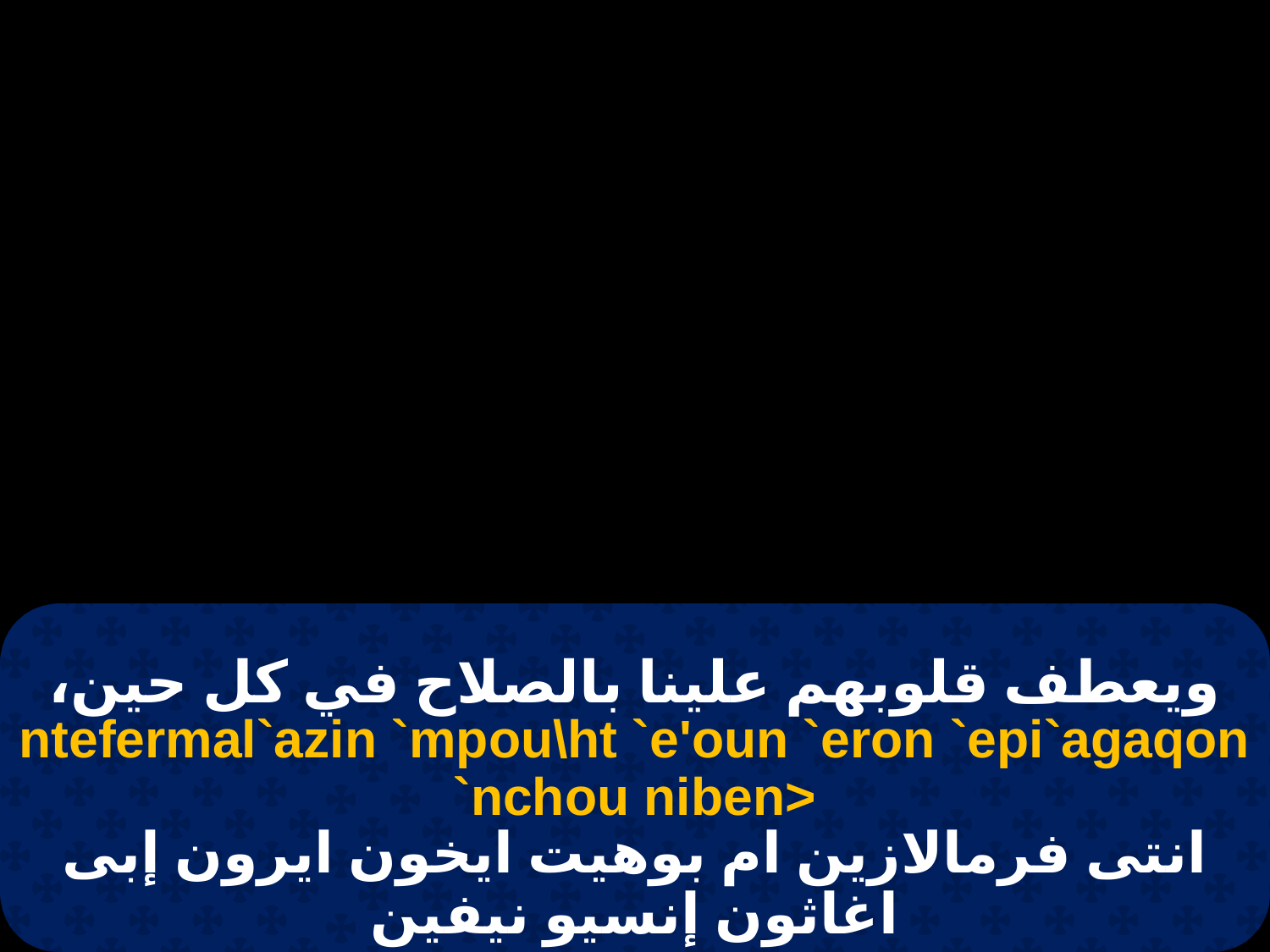

# ويعطف قلوبهم علينا بالصلاح في كل حين،
ntefermal`azin `mpou\ht `e'oun `eron `epi`agaqon `nchou niben>
انتى فرمالازين ام بوهيت ايخون ايرون إبى اغاثون إنسيو نيفين